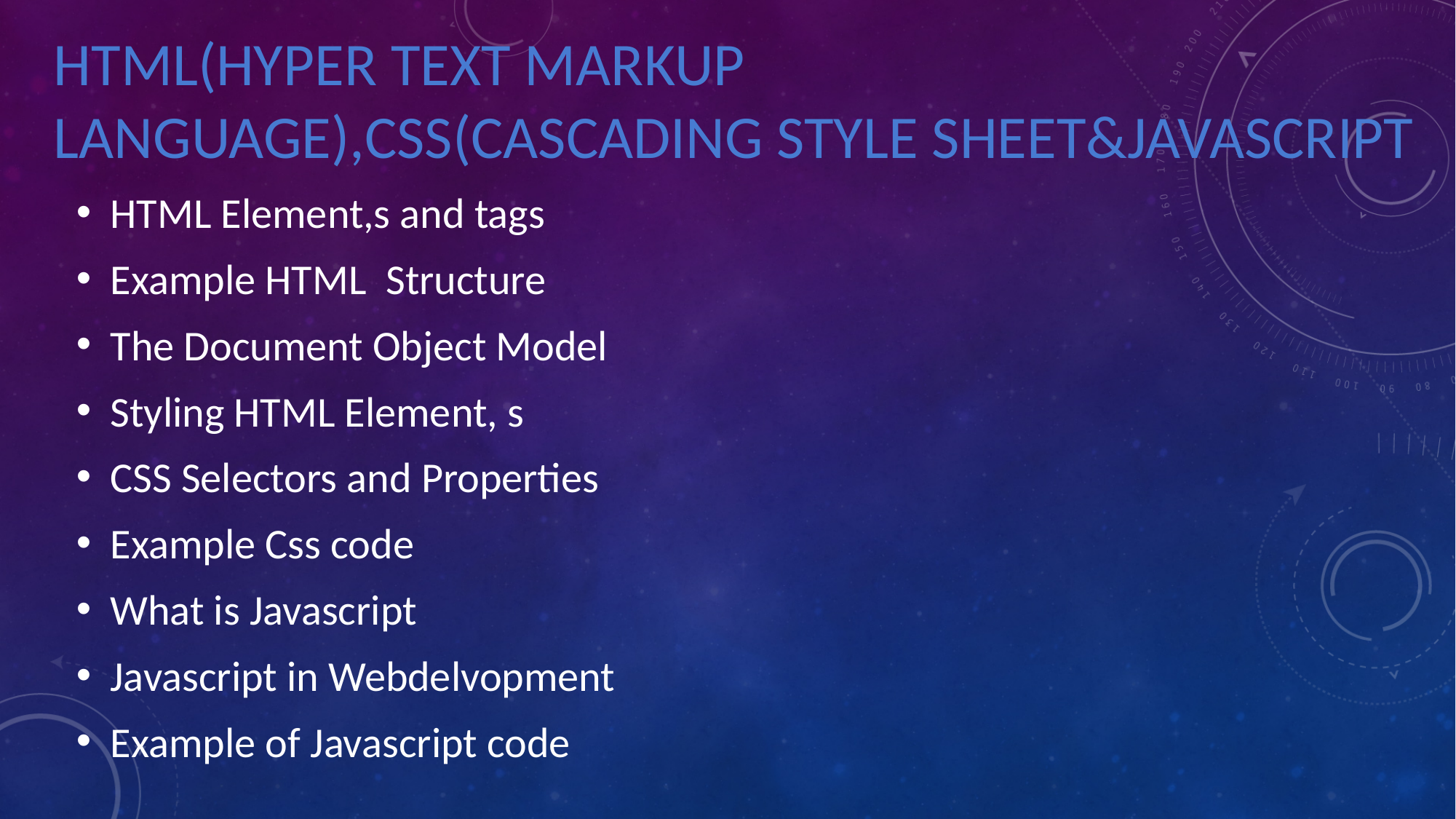

# HTML(Hyper text Markup Language),CSs(Cascading Style sheet&javascript
HTML Element,s and tags
Example HTML  Structure
The Document Object Model
Styling HTML Element, s
CSS Selectors and Properties
Example Css code
What is Javascript
Javascript in Webdelvopment
Example of Javascript code